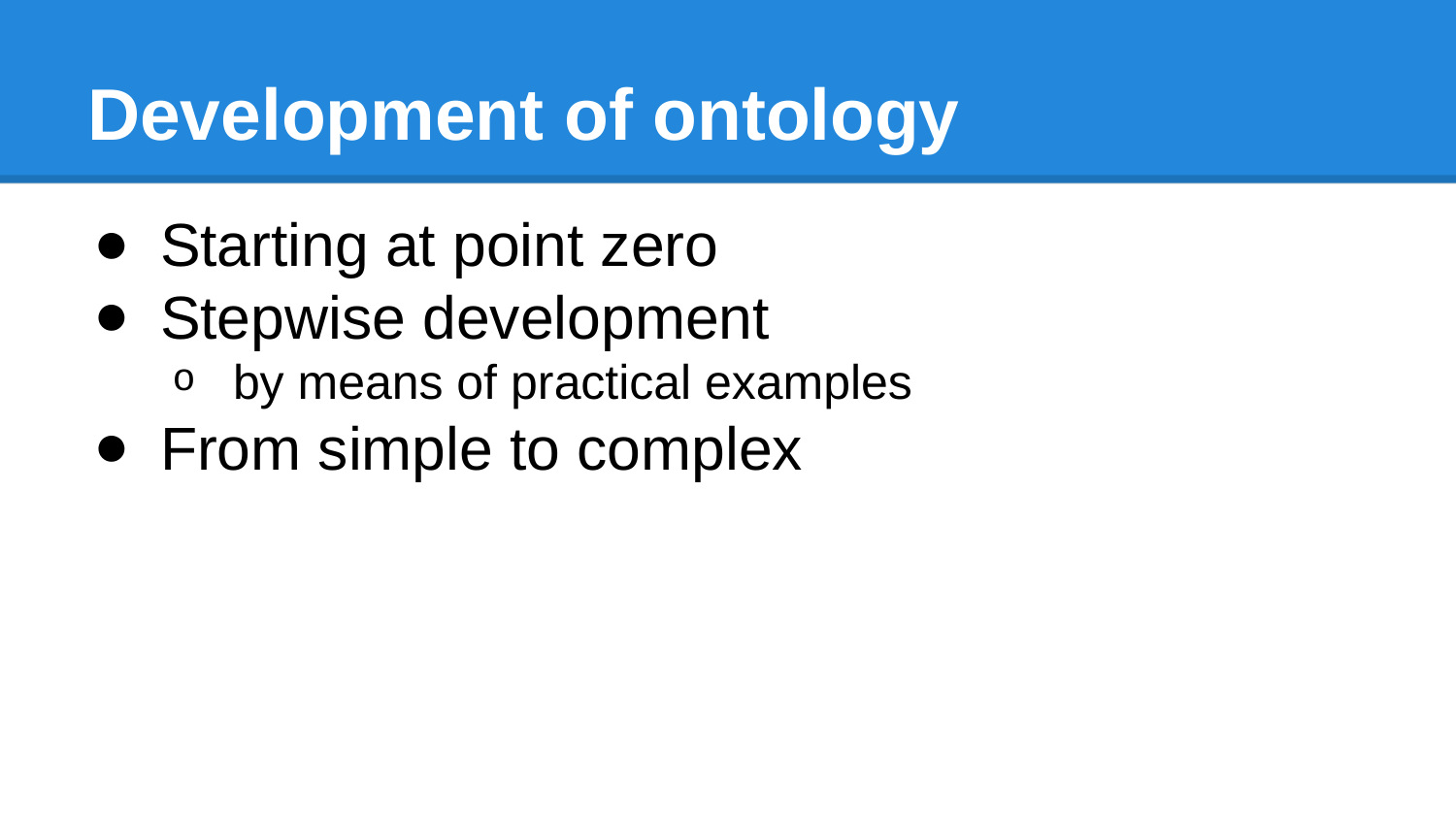

# Development of ontology
Starting at point zero
Stepwise development
by means of practical examples
From simple to complex